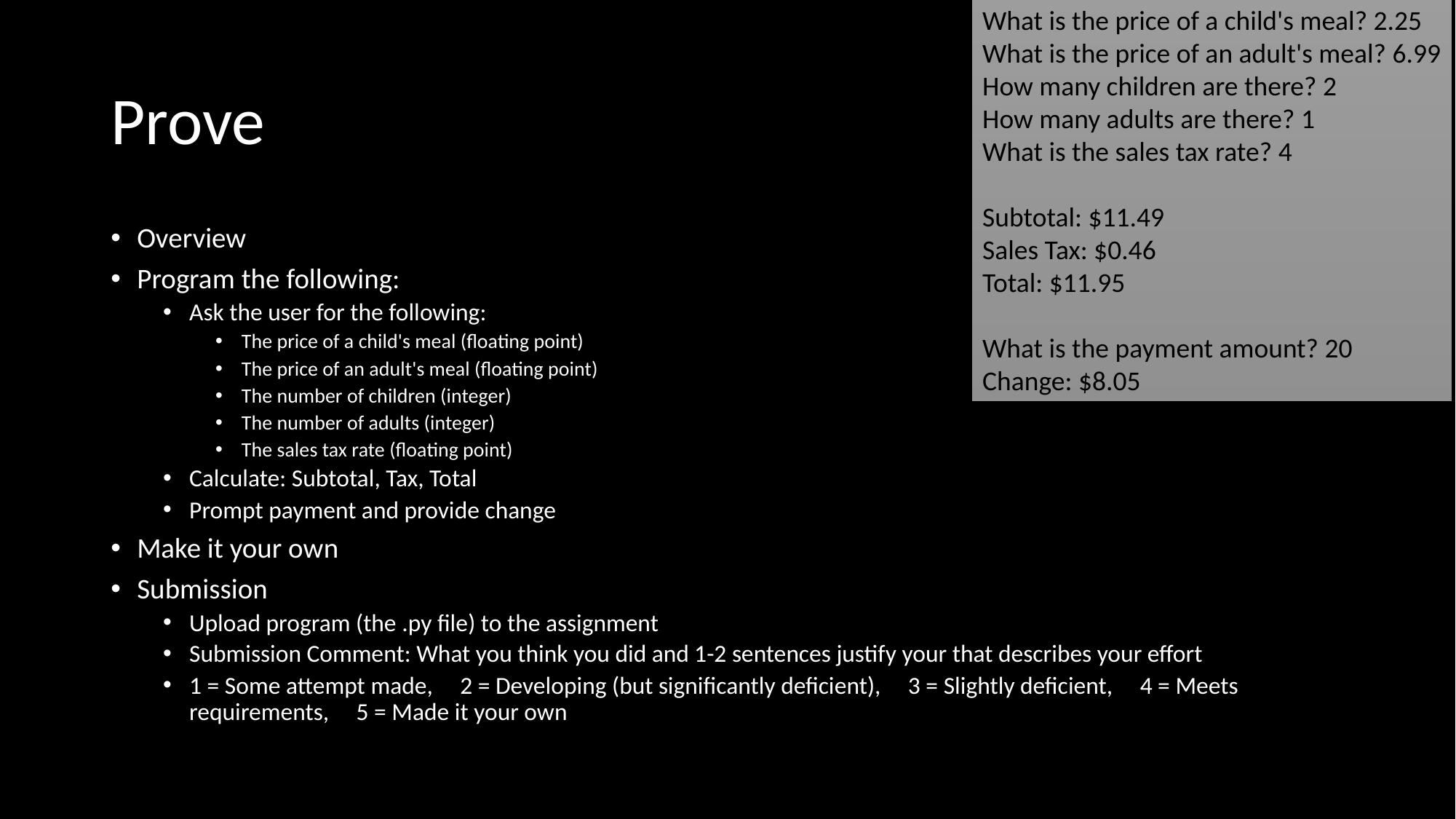

What is the price of a child's meal? 4.50
What is the price of an adult's meal? 9.00
How many children are there? 4
How many adults are there? 2
What is the sales tax rate? 6

Subtotal: $36.00
Sales Tax: $2.16
Total: $38.16

What is the payment amount? 40
Change: $1.84
What is the price of a child's meal? 2.25
What is the price of an adult's meal? 6.99
How many children are there? 2
How many adults are there? 1
What is the sales tax rate? 4

Subtotal: $11.49
Sales Tax: $0.46
Total: $11.95

What is the payment amount? 20
Change: $8.05
# Prove
Overview
Program the following:
Ask the user for the following:
The price of a child's meal (floating point)
The price of an adult's meal (floating point)
The number of children (integer)
The number of adults (integer)
The sales tax rate (floating point)
Calculate: Subtotal, Tax, Total
Prompt payment and provide change
Make it your own
Submission
Upload program (the .py file) to the assignment
Submission Comment: What you think you did and 1-2 sentences justify your that describes your effort
1 = Some attempt made,     2 = Developing (but significantly deficient),     3 = Slightly deficient,     4 = Meets requirements,     5 = Made it your own